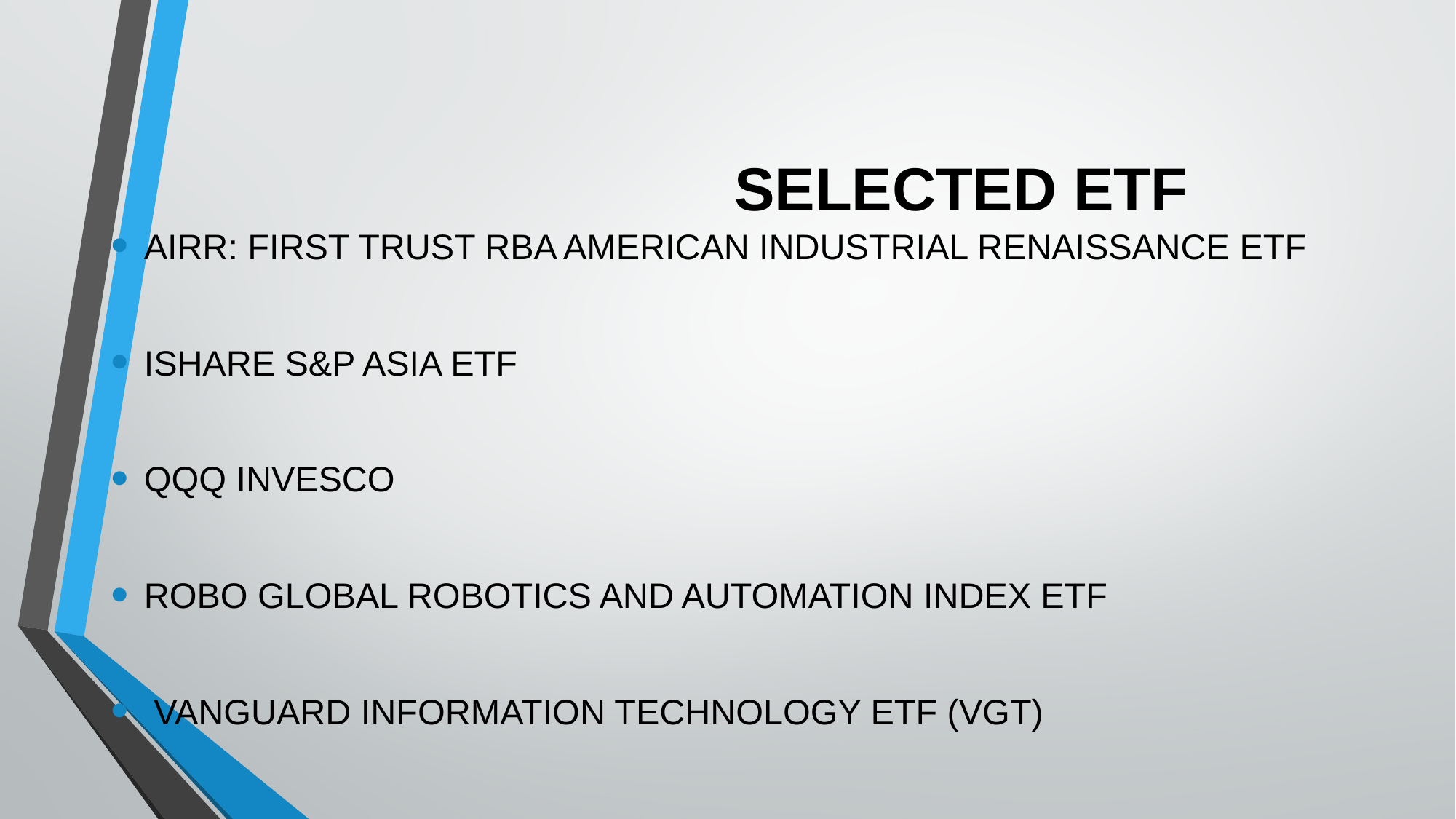

# SELECTED ETF
AIRR: FIRST TRUST RBA AMERICAN INDUSTRIAL RENAISSANCE ETF

ISHARE S&P ASIA ETF

QQQ INVESCO

ROBO GLOBAL ROBOTICS AND AUTOMATION INDEX ETF

 VANGUARD INFORMATION TECHNOLOGY ETF (VGT)